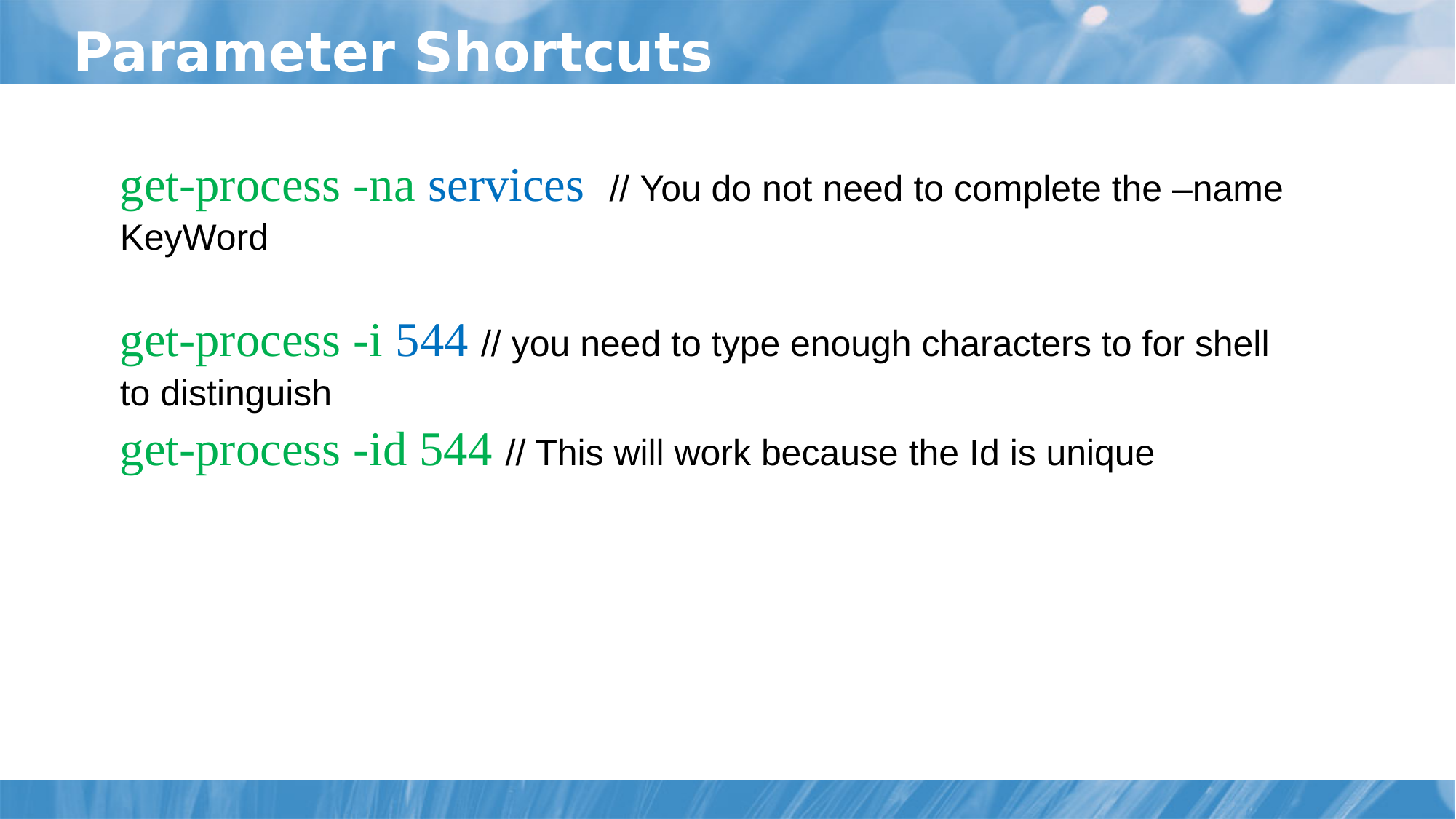

# Parameter Shortcuts
get-process -na services  // You do not need to complete the –name KeyWord

get-process -i 544 // you need to type enough characters to for shell to distinguish
get-process -id 544 // This will work because the Id is unique